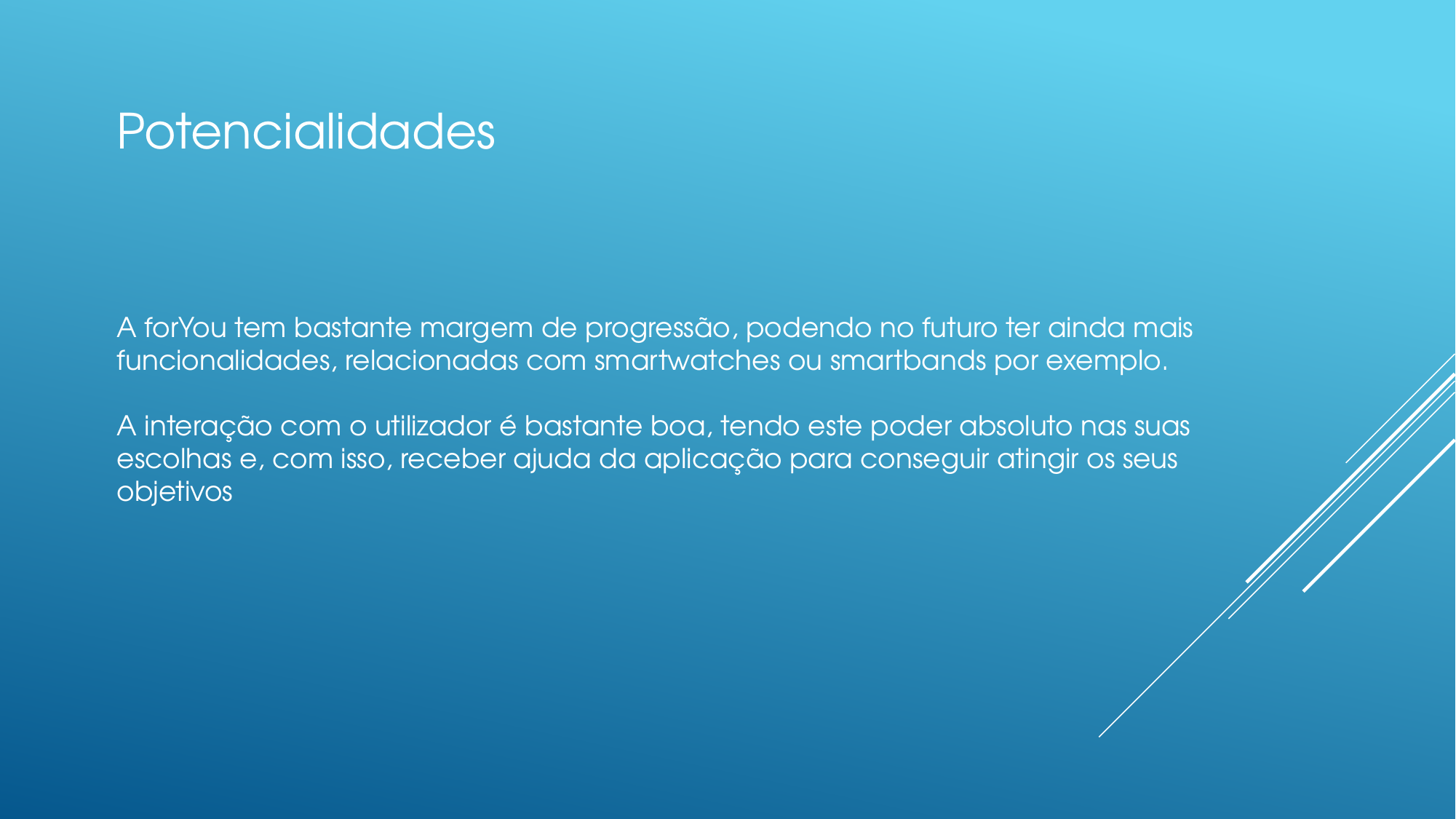

Potencialidades
A forYou tem bastante margem de progressão, podendo no futuro ter ainda mais funcionalidades, relacionadas com smartwatches ou smartbands por exemplo.

A interação com o utilizador é bastante boa, tendo este poder absoluto nas suas escolhas e, com isso, receber ajuda da aplicação para conseguir atingir os seus objetivos